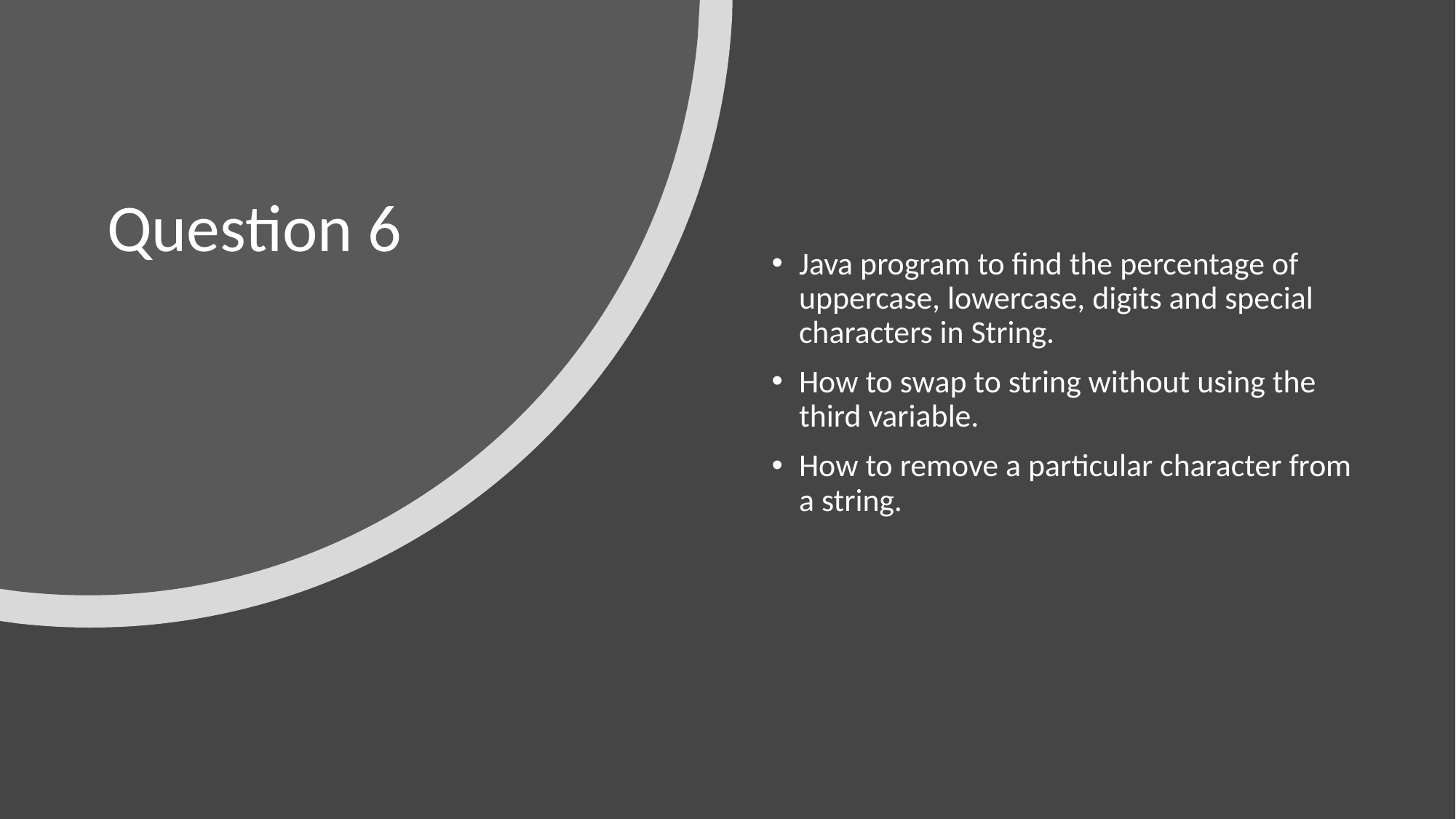

# Question 6
Java program to find the percentage of uppercase, lowercase, digits and special characters in String.
How to swap to string without using the third variable.
How to remove a particular character from a string.